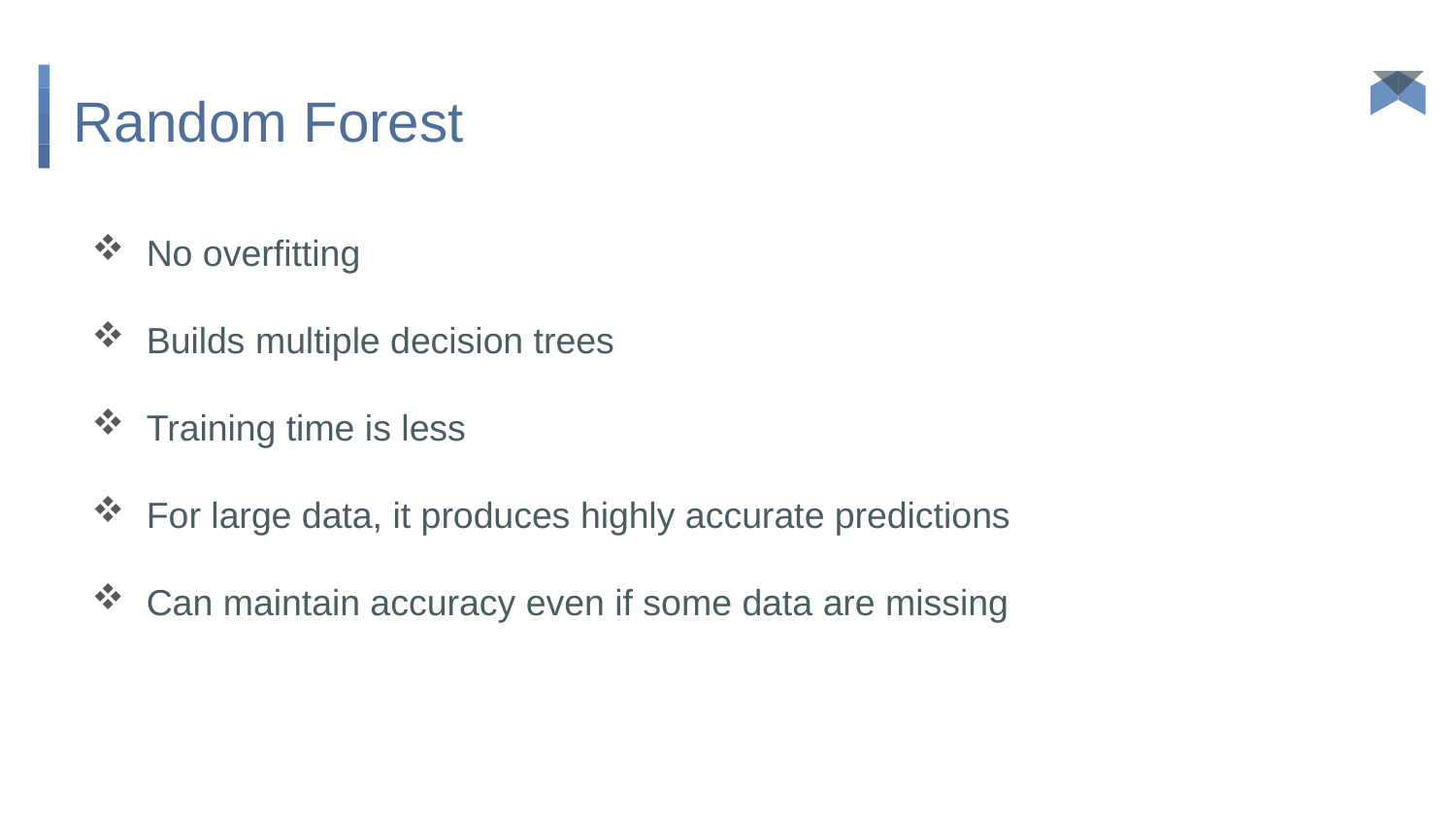

# Random Forest
No overfitting
Builds multiple decision trees
Training time is less
For large data, it produces highly accurate predictions
Can maintain accuracy even if some data are missing